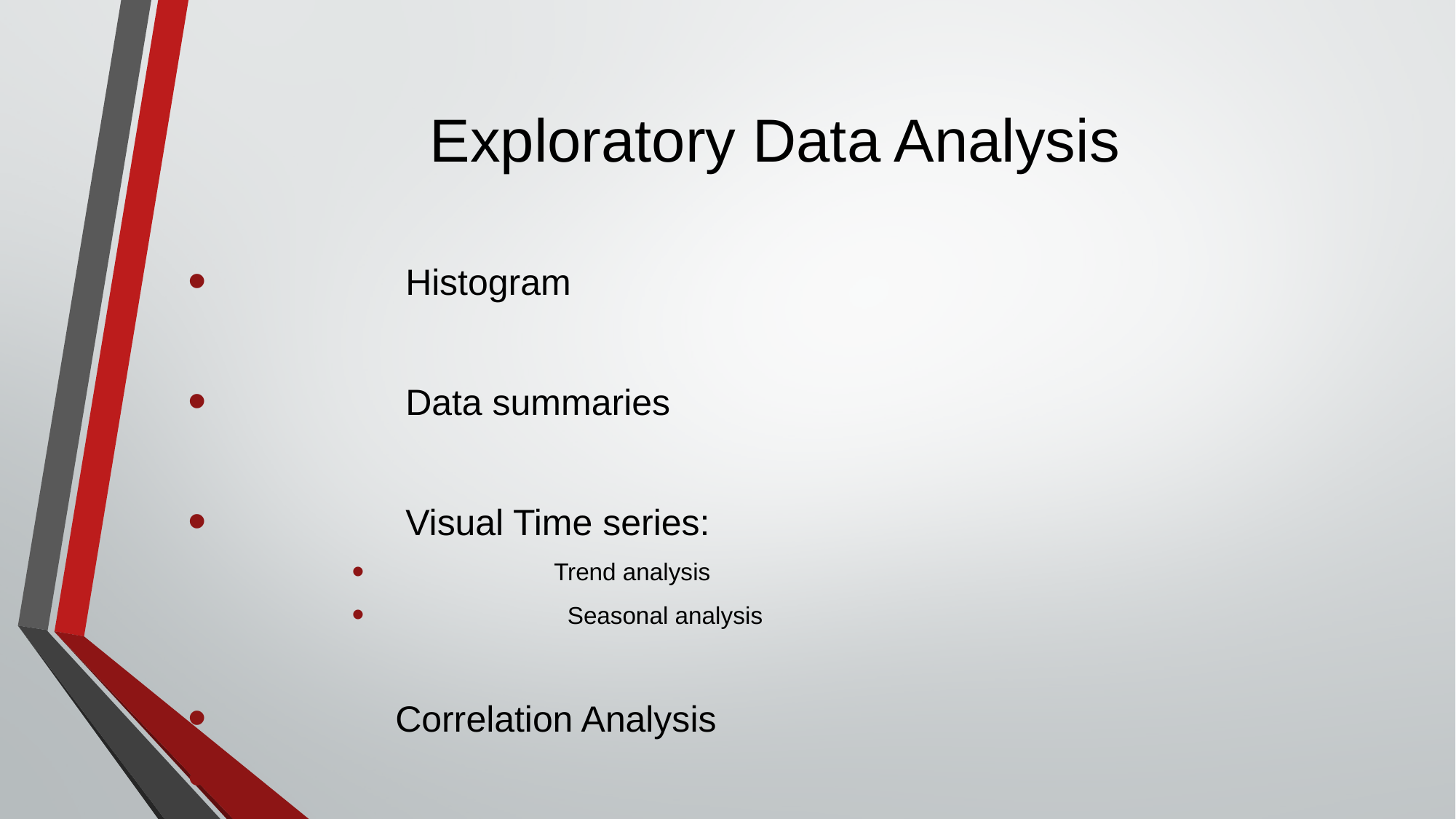

# Exploratory Data Analysis

                  Histogram

                  Data summaries

                  Visual Time series:
                           Trend analysis
                             Seasonal analysis

                 Correlation Analysis